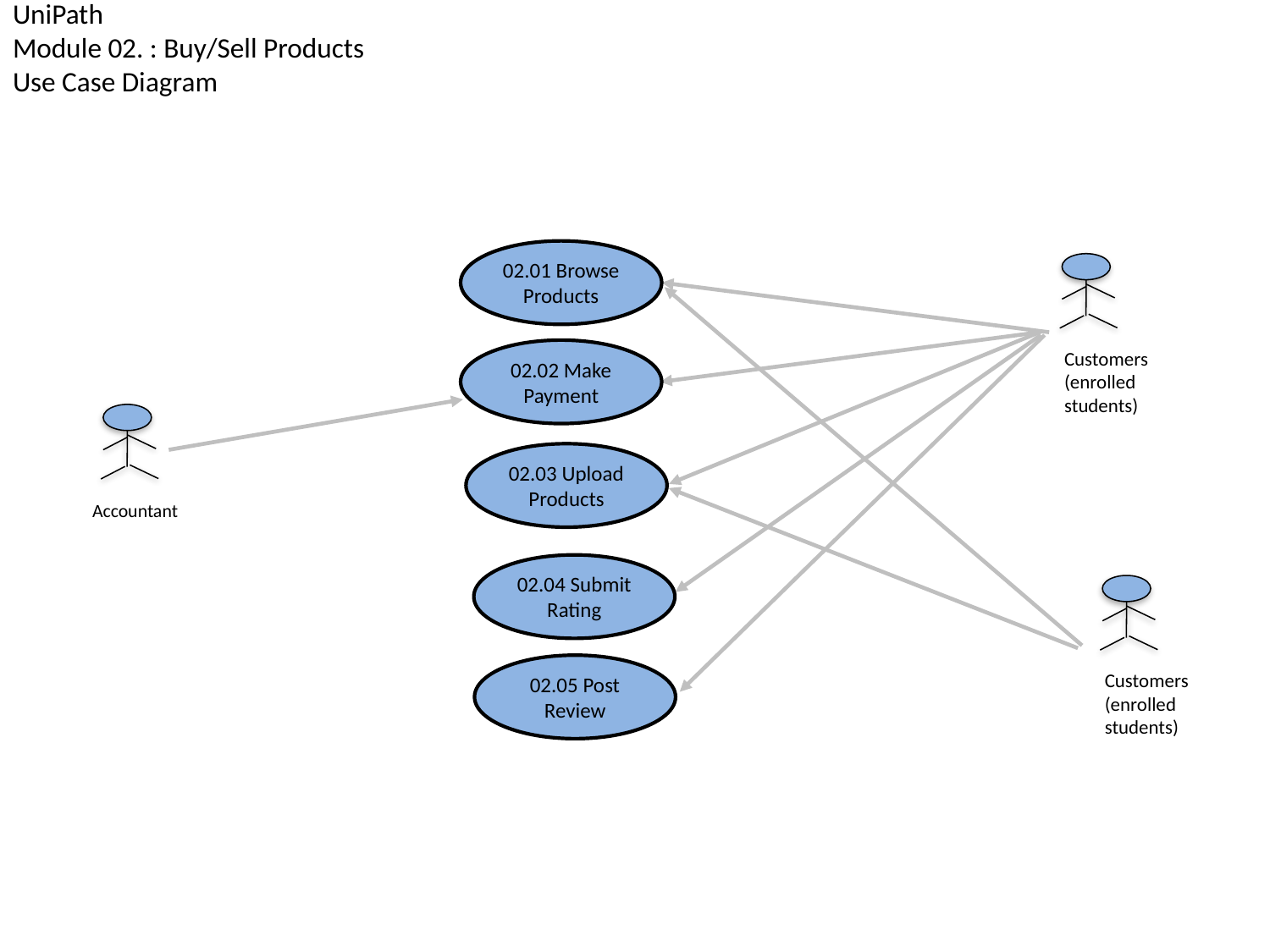

UniPath
Module 02. : Buy/Sell Products
Use Case Diagram
02.01 Browse Products

Customers
(enrolled students)
02.02 Make Payment

Accountant
02.03 Upload Products
02.04 Submit Rating

Customers
(enrolled students)
02.05 Post Review